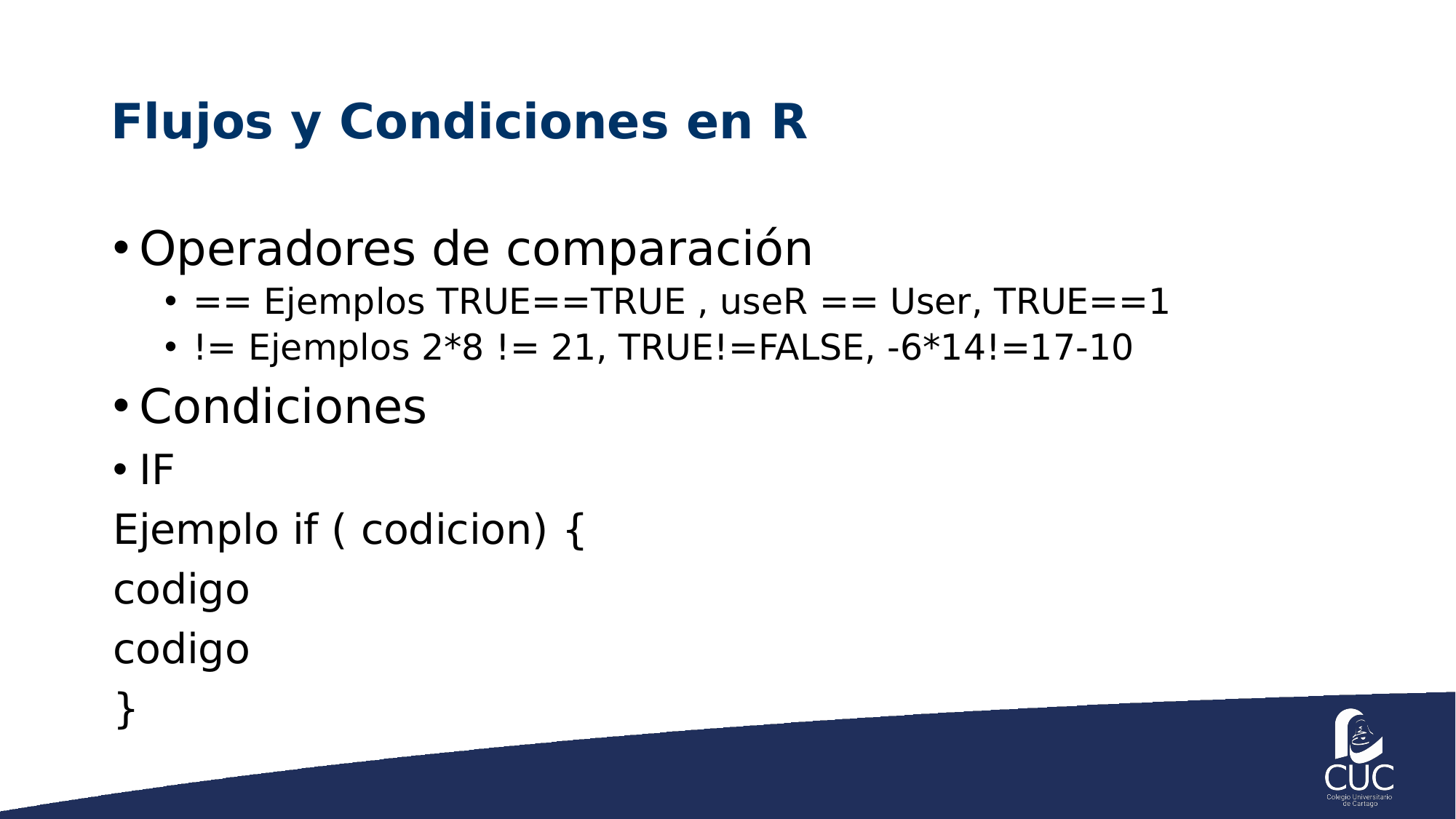

# Flujos y Condiciones en R
Operadores de comparación
== Ejemplos TRUE==TRUE , useR == User, TRUE==1
!= Ejemplos 2*8 != 21, TRUE!=FALSE, -6*14!=17-10
Condiciones
IF
Ejemplo if ( codicion) {
codigo
codigo
}